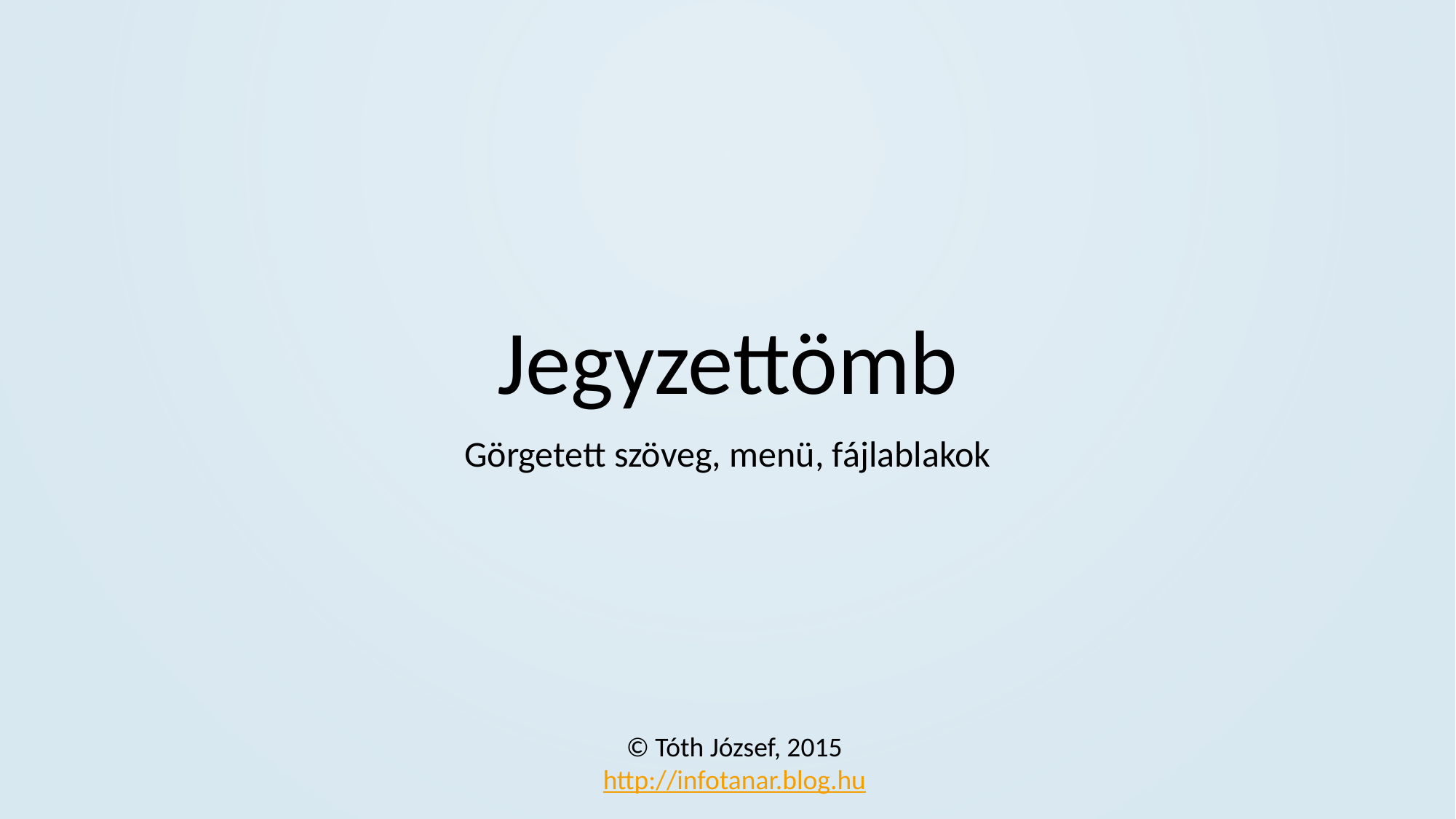

# Jegyzettömb
Görgetett szöveg, menü, fájlablakok
© Tóth József, 2015
http://infotanar.blog.hu